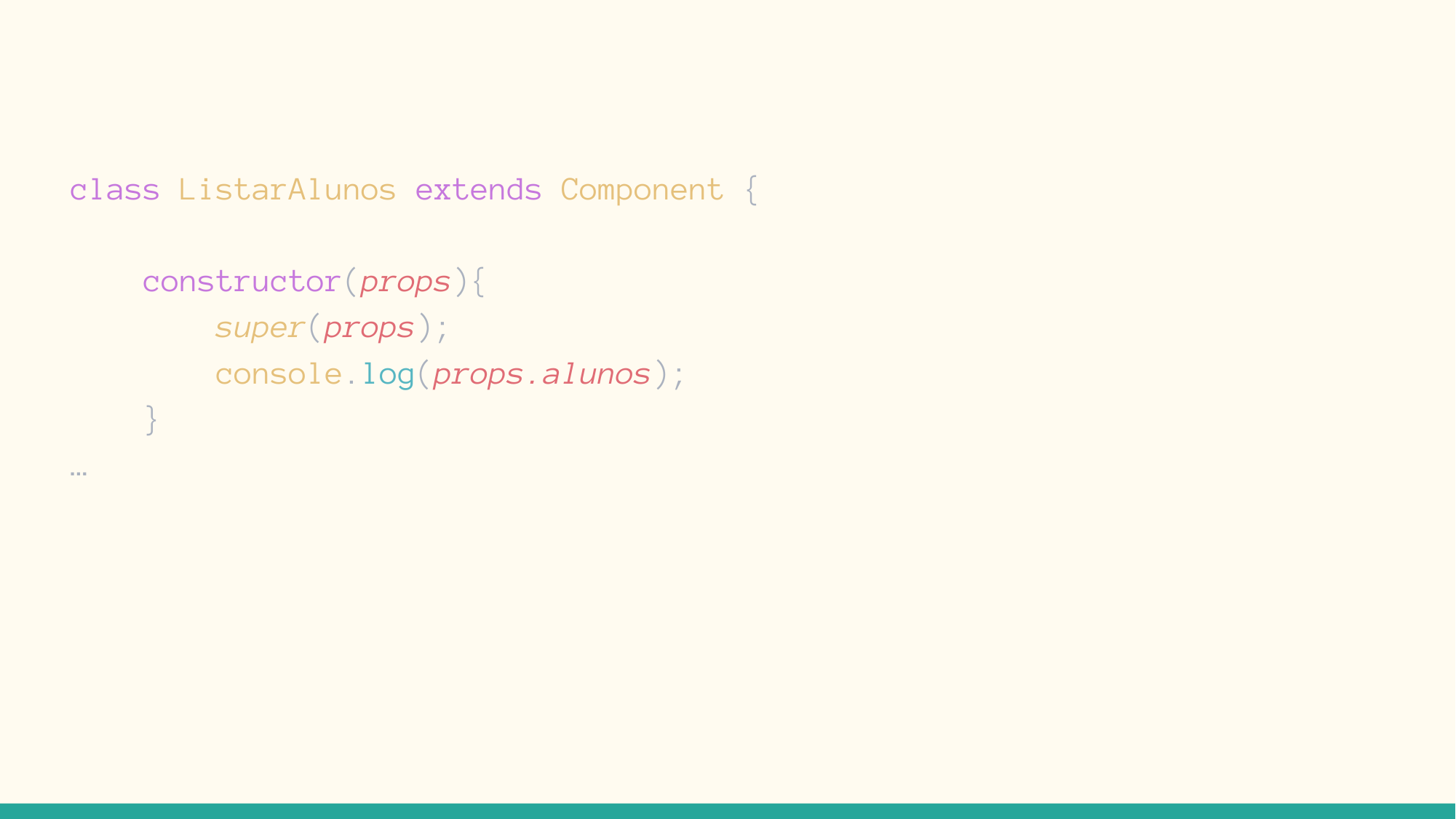

#
class ListarAlunos extends Component {
    constructor(props){
        super(props);
        console.log(props.alunos);
    }
…